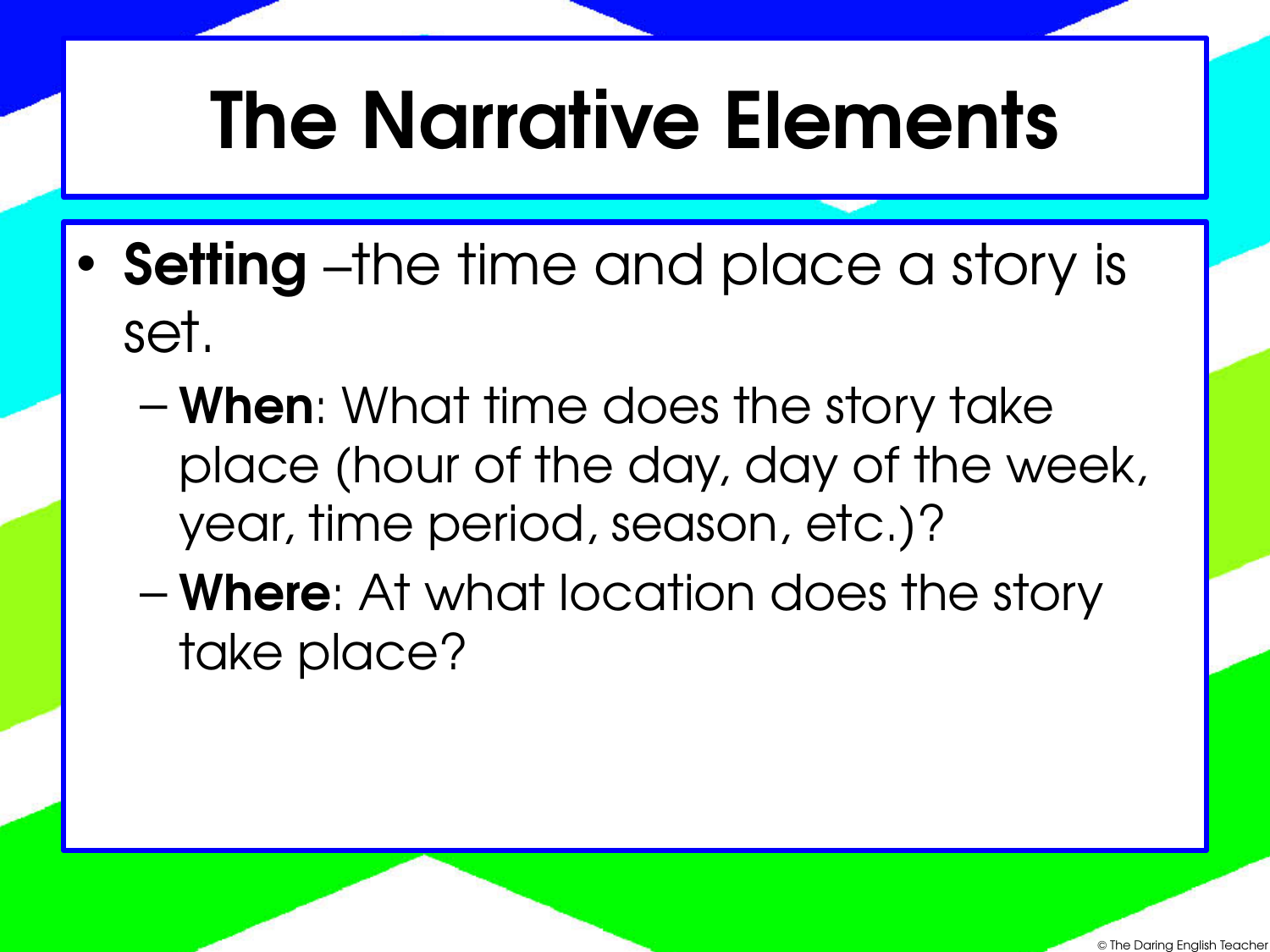

# The Narrative Elements
Setting –the time and place a story is set.
When: What time does the story take place (hour of the day, day of the week, year, time period, season, etc.)?
Where: At what location does the story take place?